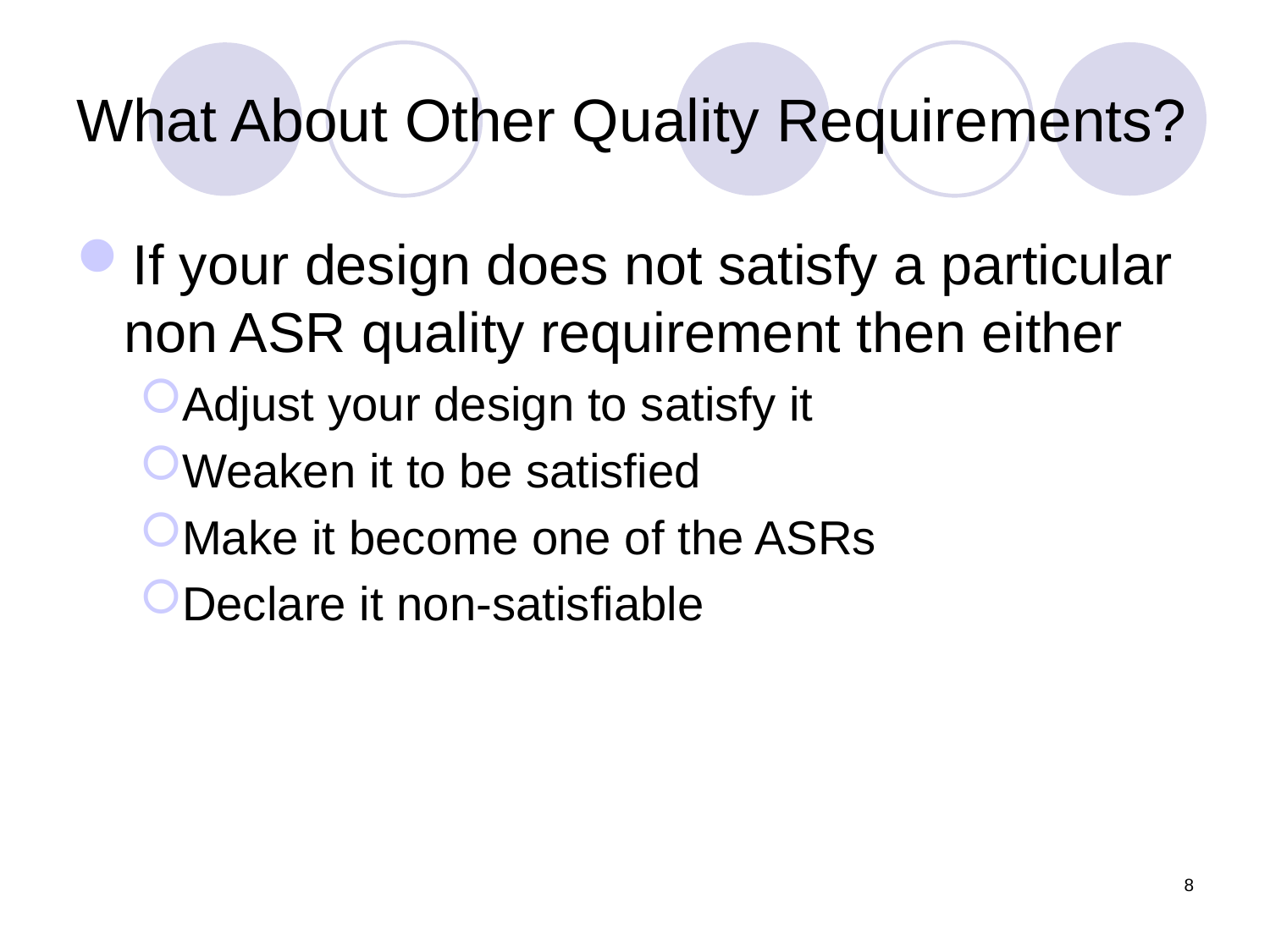

# What About Other Quality Requirements?
If your design does not satisfy a particular non ASR quality requirement then either
Adjust your design to satisfy it
Weaken it to be satisfied
Make it become one of the ASRs
Declare it non-satisfiable
8